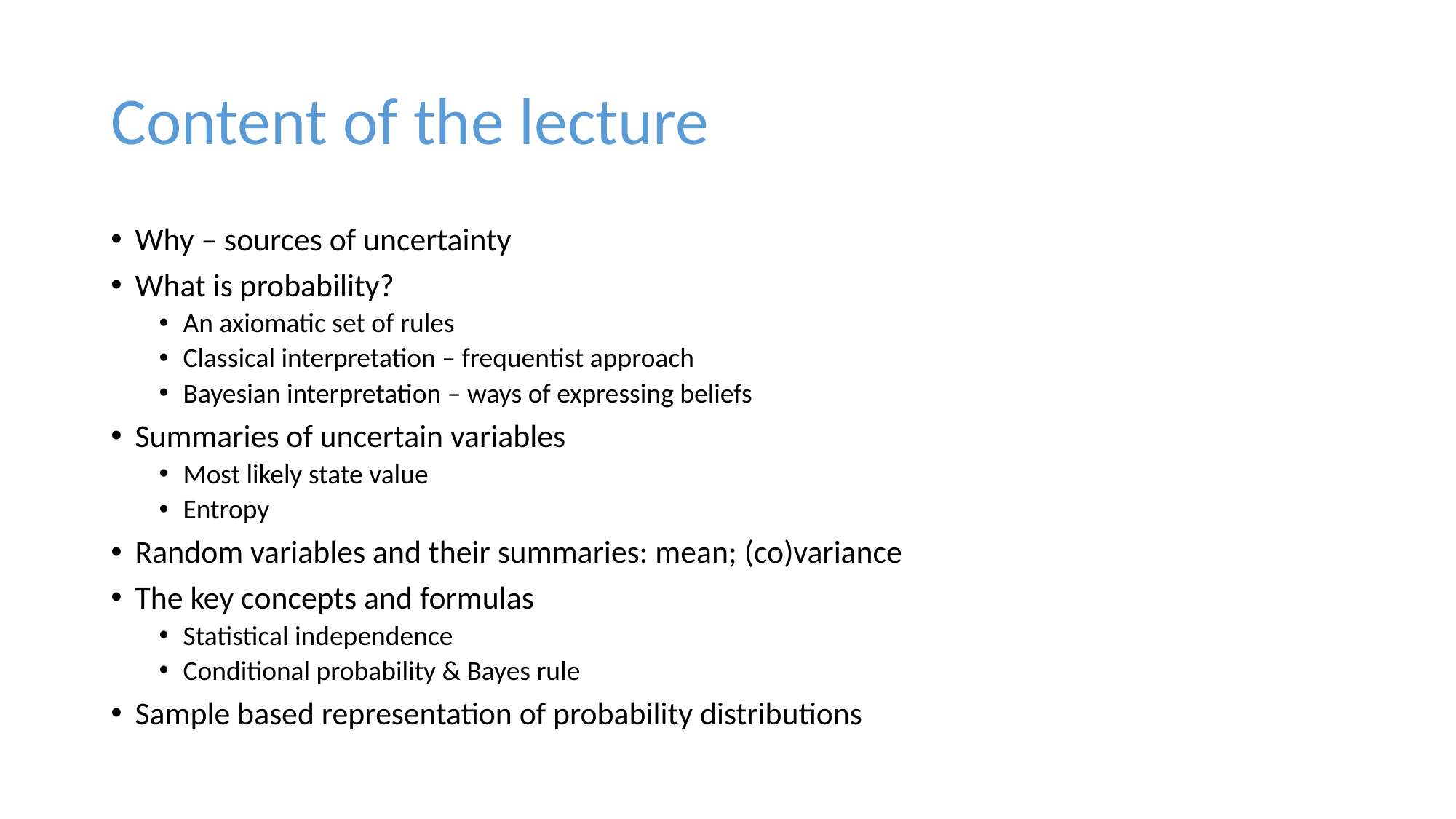

# Content of the lecture
Why – sources of uncertainty
What is probability?
An axiomatic set of rules
Classical interpretation – frequentist approach
Bayesian interpretation – ways of expressing beliefs
Summaries of uncertain variables
Most likely state value
Entropy
Random variables and their summaries: mean; (co)variance
The key concepts and formulas
Statistical independence
Conditional probability & Bayes rule
Sample based representation of probability distributions